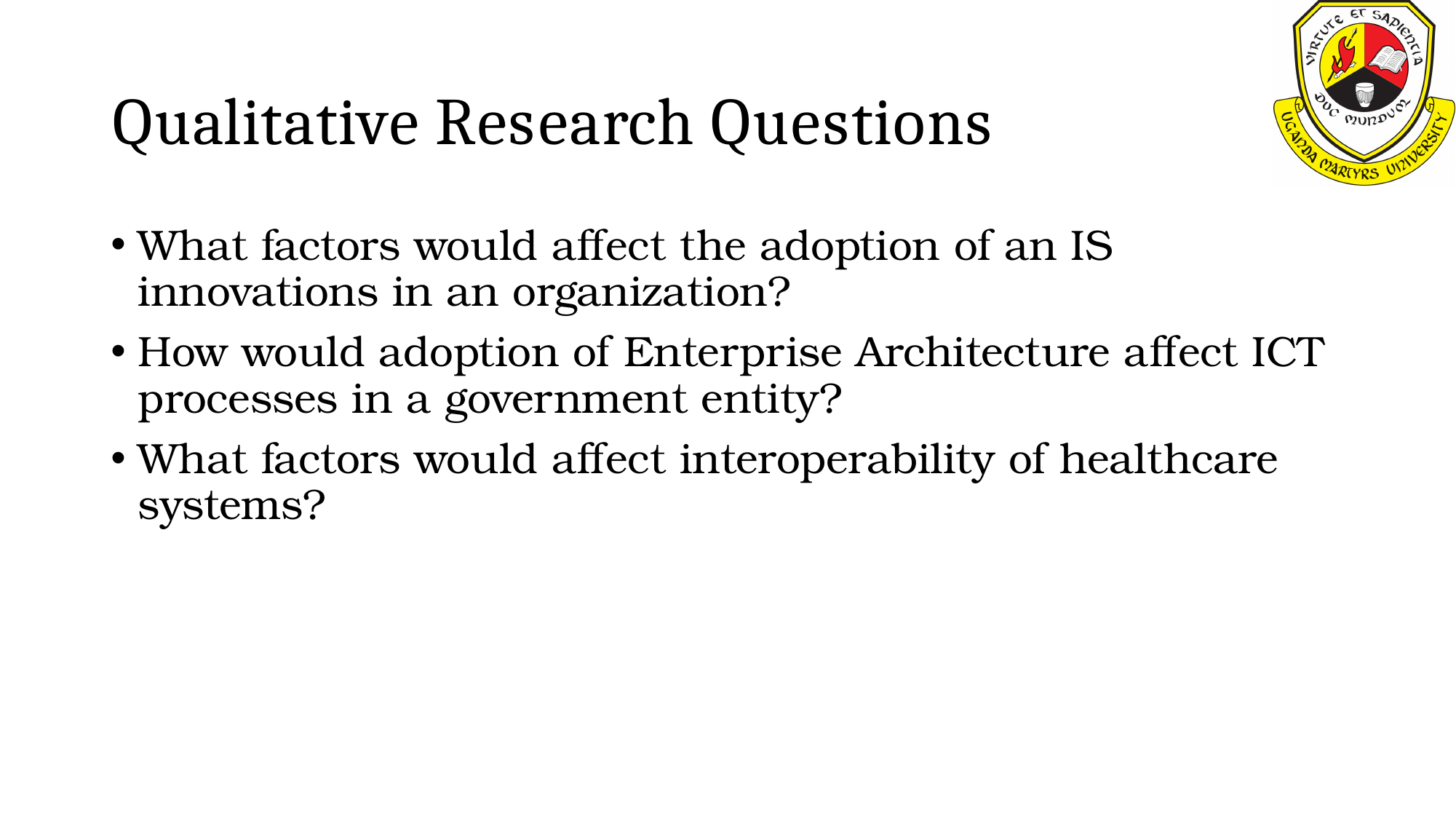

# Qualitative Research Questions
What factors would affect the adoption of an IS innovations in an organization?
How would adoption of Enterprise Architecture affect ICT processes in a government entity?
What factors would affect interoperability of healthcare systems?